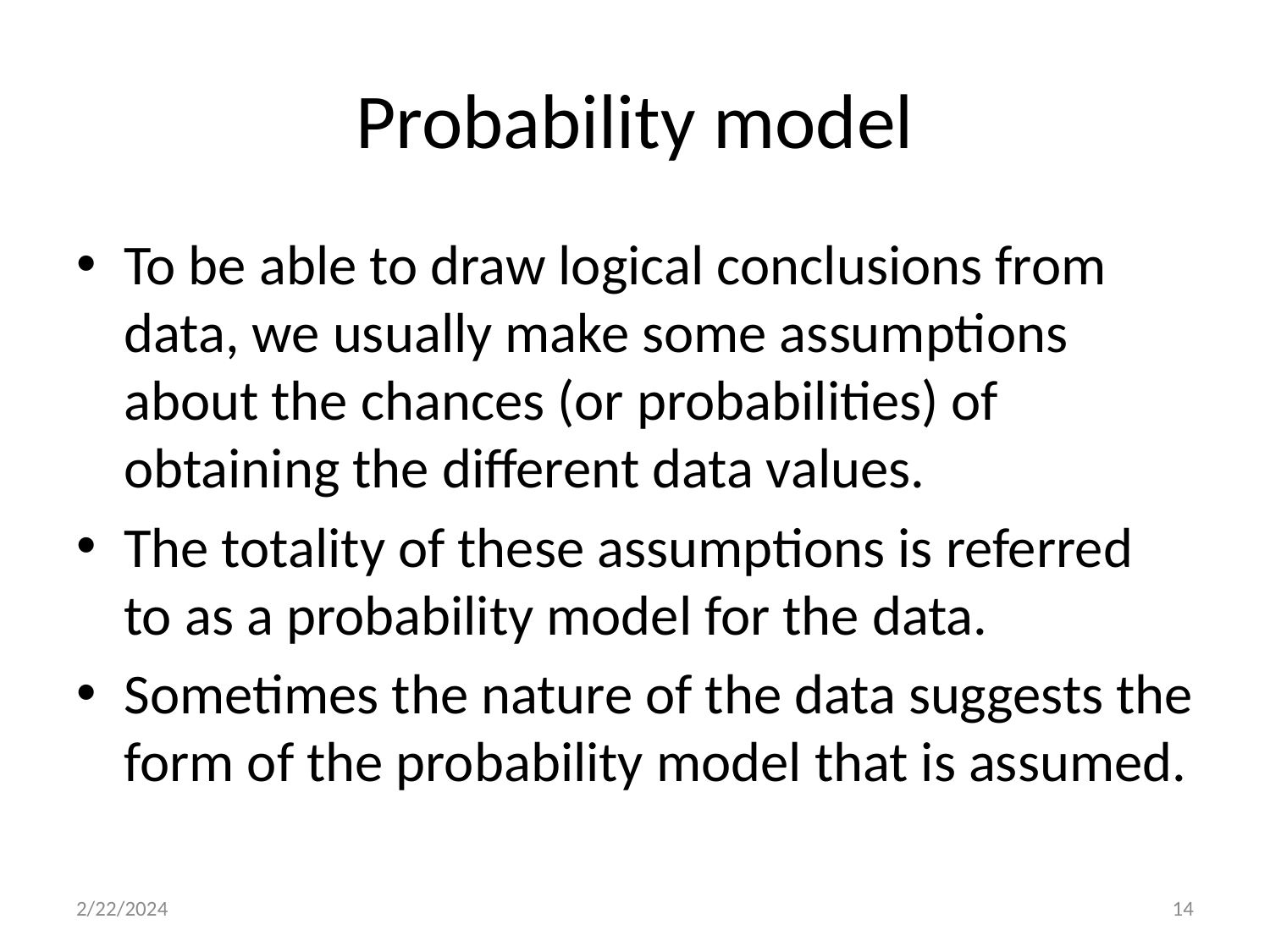

# Probability model
To be able to draw logical conclusions from data, we usually make some assumptions about the chances (or probabilities) of obtaining the different data values.
The totality of these assumptions is referred to as a probability model for the data.
Sometimes the nature of the data suggests the form of the probability model that is assumed.
2/22/2024
14